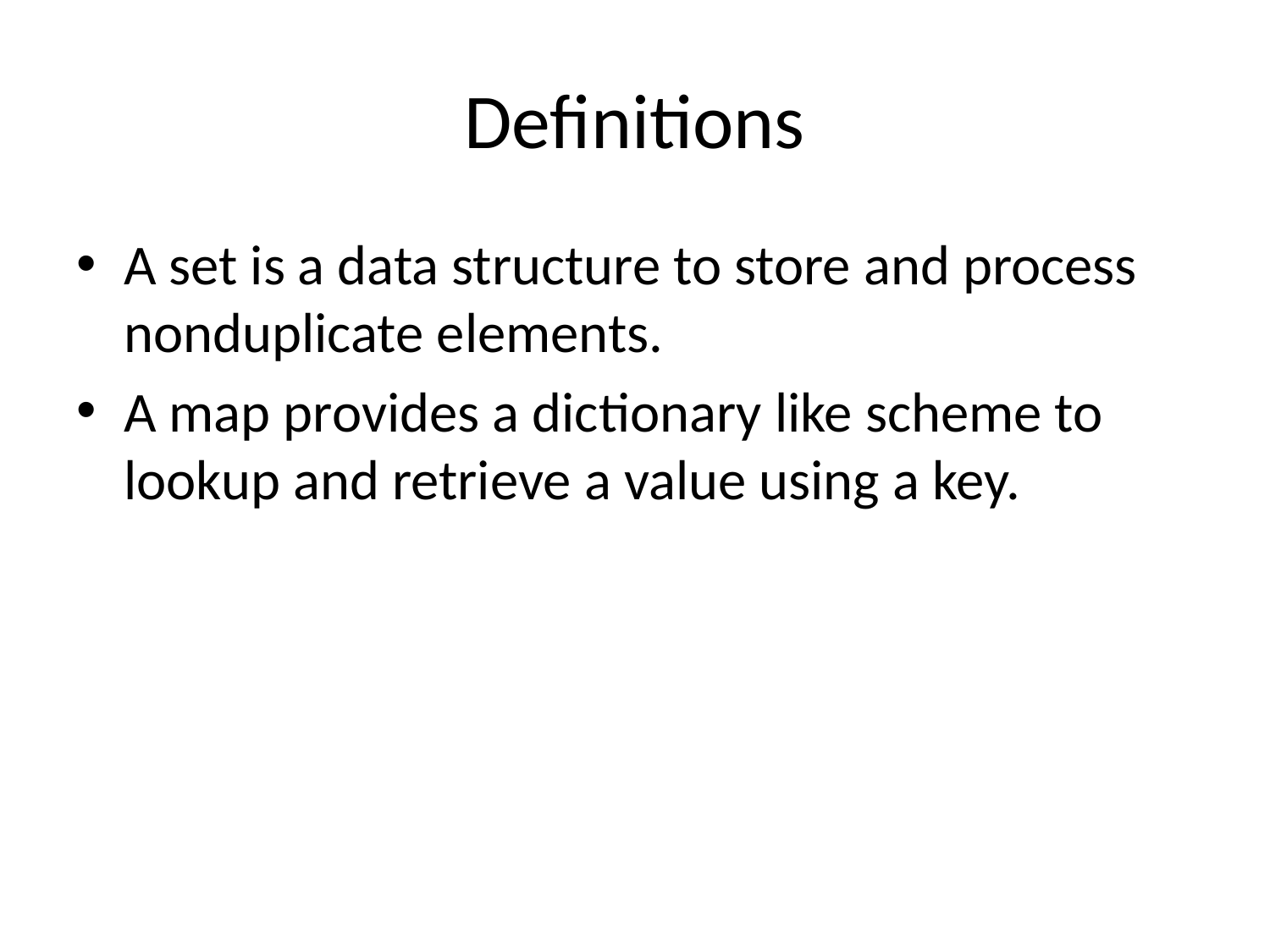

# Definitions
A set is a data structure to store and process nonduplicate elements.
A map provides a dictionary like scheme to lookup and retrieve a value using a key.